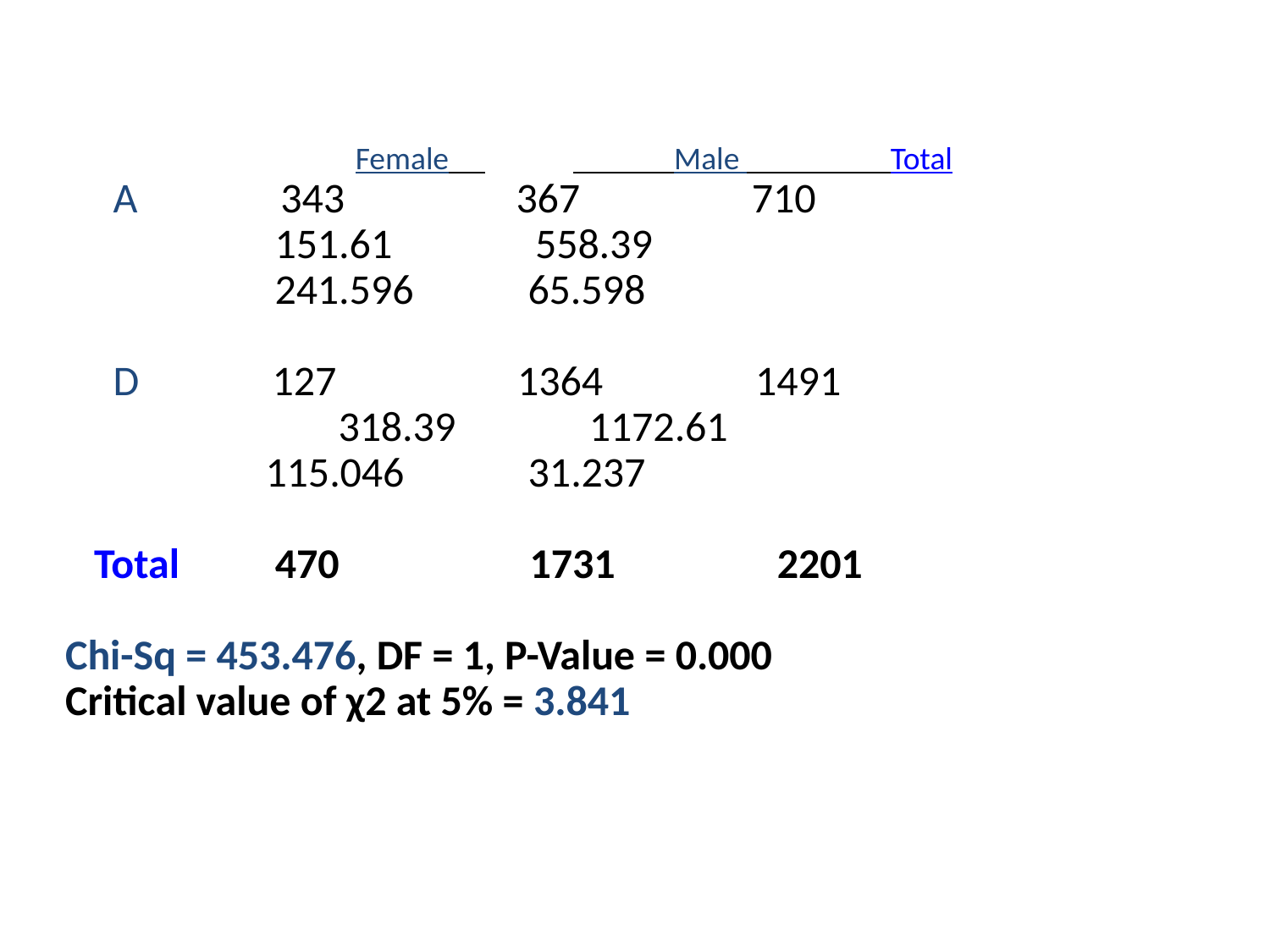

Female     	              Male                     Total
     A               343                  367                  710
                      151.61               558.39
                      241.596            65.598

     D              127                   1364                1491
               	  318.39              1172.61
                     115.046             31.237

   Total          470                    1731                 2201

Chi-Sq = 453.476, DF = 1, P-Value = 0.000
Critical value of χ2 at 5% = 3.841